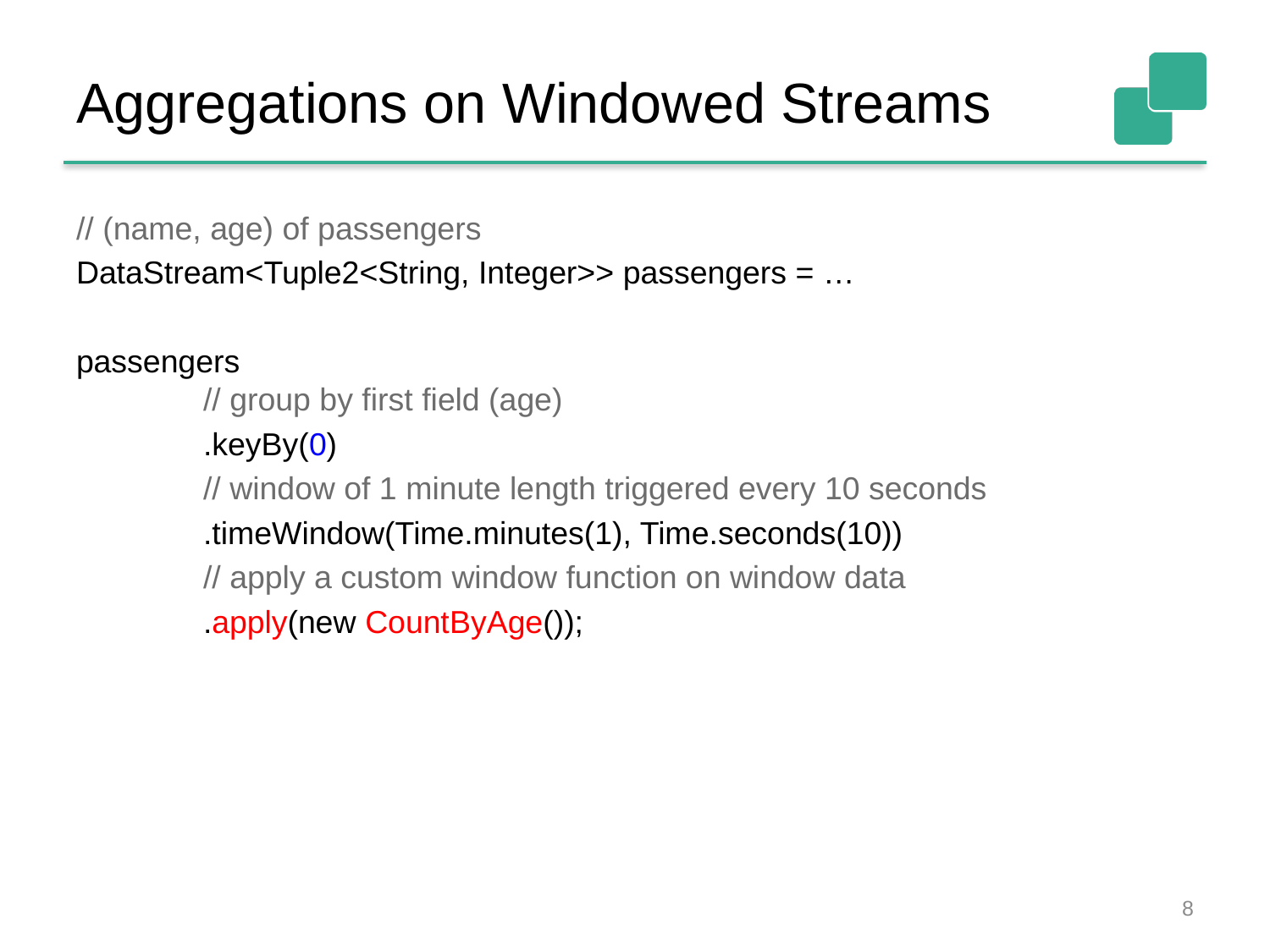

# Aggregations on Windowed Streams
// (name, age) of passengers
DataStream<Tuple2<String, Integer>> passengers = …

passengers
	// group by first field (age)
	.keyBy(0)
	// window of 1 minute length triggered every 10 seconds
	.timeWindow(Time.minutes(1), Time.seconds(10))
	// apply a custom window function on window data
	.apply(new CountByAge());
8